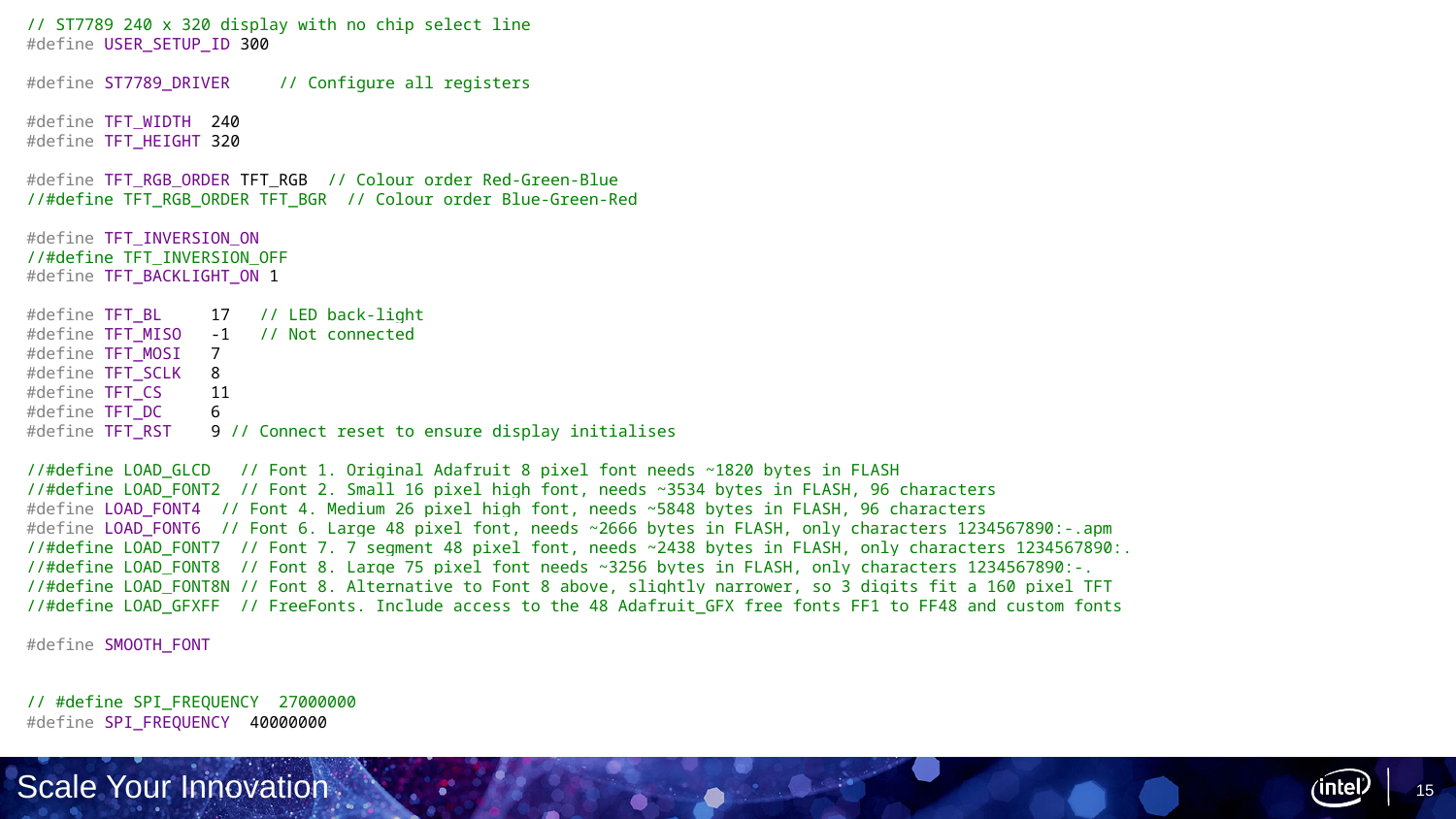

// ST7789 240 x 320 display with no chip select line
#define USER_SETUP_ID 300

#define ST7789_DRIVER     // Configure all registers

#define TFT_WIDTH  240
#define TFT_HEIGHT 320

#define TFT_RGB_ORDER TFT_RGB  // Colour order Red-Green-Blue
//#define TFT_RGB_ORDER TFT_BGR  // Colour order Blue-Green-Red

#define TFT_INVERSION_ON
//#define TFT_INVERSION_OFF
#define TFT_BACKLIGHT_ON 1

#define TFT_BL     17   // LED back-light
#define TFT_MISO   -1   // Not connected
#define TFT_MOSI   7
#define TFT_SCLK   8
#define TFT_CS     11
#define TFT_DC     6
#define TFT_RST    9 // Connect reset to ensure display initialises

//#define LOAD_GLCD   // Font 1. Original Adafruit 8 pixel font needs ~1820 bytes in FLASH
//#define LOAD_FONT2  // Font 2. Small 16 pixel high font, needs ~3534 bytes in FLASH, 96 characters
#define LOAD_FONT4  // Font 4. Medium 26 pixel high font, needs ~5848 bytes in FLASH, 96 characters
#define LOAD_FONT6  // Font 6. Large 48 pixel font, needs ~2666 bytes in FLASH, only characters 1234567890:-.apm
//#define LOAD_FONT7  // Font 7. 7 segment 48 pixel font, needs ~2438 bytes in FLASH, only characters 1234567890:.
//#define LOAD_FONT8  // Font 8. Large 75 pixel font needs ~3256 bytes in FLASH, only characters 1234567890:-.
//#define LOAD_FONT8N // Font 8. Alternative to Font 8 above, slightly narrower, so 3 digits fit a 160 pixel TFT
//#define LOAD_GFXFF  // FreeFonts. Include access to the 48 Adafruit_GFX free fonts FF1 to FF48 and custom fonts

#define SMOOTH_FONT

// #define SPI_FREQUENCY  27000000
#define SPI_FREQUENCY  40000000
15